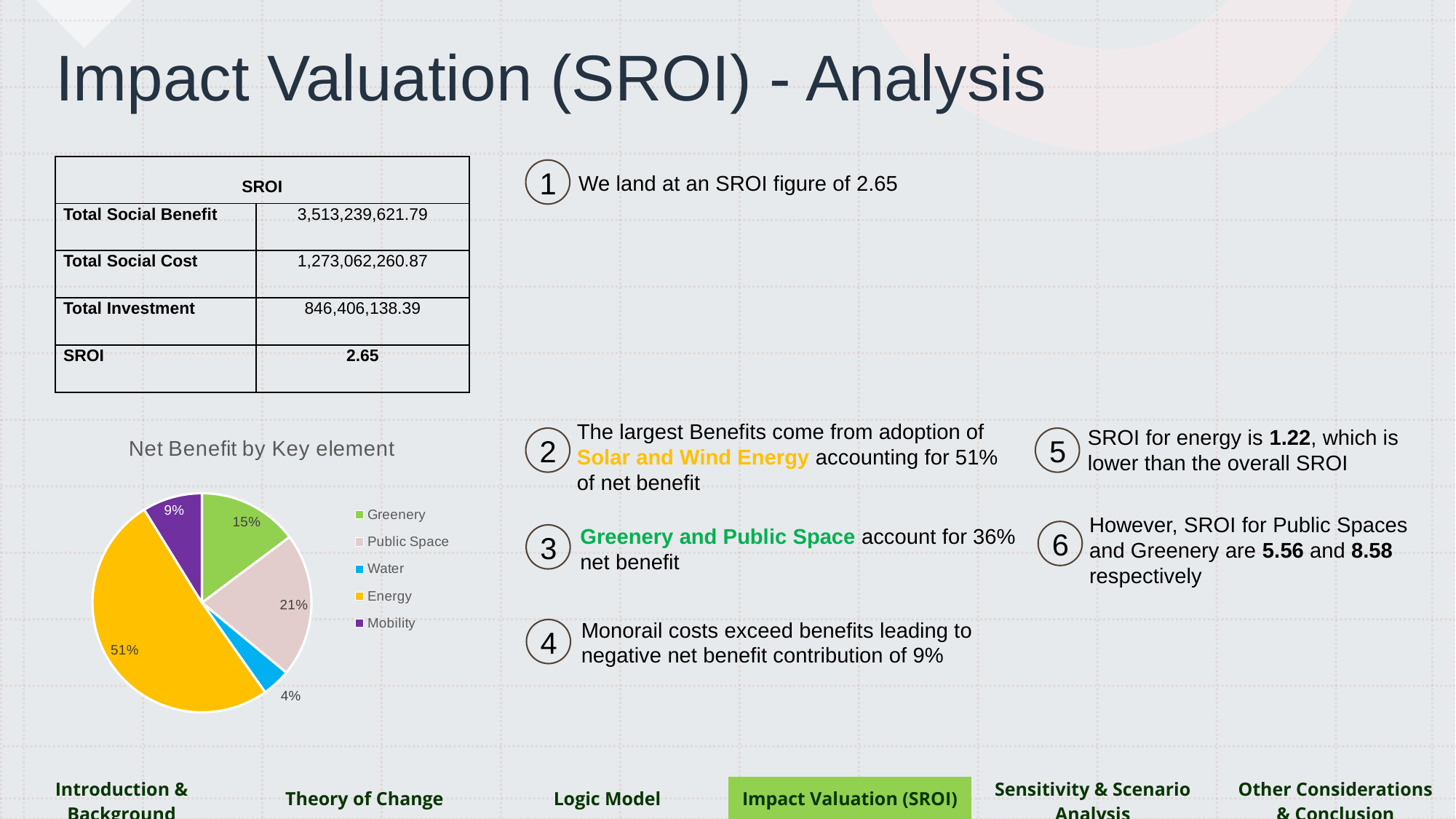

# Impact Valuation (SROI) - Analysis
| SROI | Base Case |
| --- | --- |
| Total Social Benefit | 3,513,239,621.79 |
| Total Social Cost | 1,273,062,260.87 |
| Total Investment | 846,406,138.39 |
| SROI | 2.65 |
1

We land at an SROI figure of 2.65

The largest Benefits come from adoption of Solar and Wind Energy accounting for 51% of net benefit

2

### Chart: Net Benefit by Key element

| Category | Net Benefit |
|---|---|
| Greenery | 208513560.31408715 |
| Public Space | 300243078.2885209 |
| Water | 59269472.41228887 |
| Energy | 719913241.6152108 |
| Mobility | -124834265.23691428 |
SROI for energy is 1.22, which is lower than the overall SROI

5

However, SROI for Public Spaces and Greenery are 5.56 and 8.58 respectively

6

Greenery and Public Space account for 36% net benefit

3

Monorail costs exceed benefits leading to negative net benefit contribution of 9%

4

| Introduction & Background | Theory of Change | Logic Model | Impact Valuation (SROI) | Sensitivity & Scenario Analysis | Other Considerations & Conclusion |
| --- | --- | --- | --- | --- | --- |